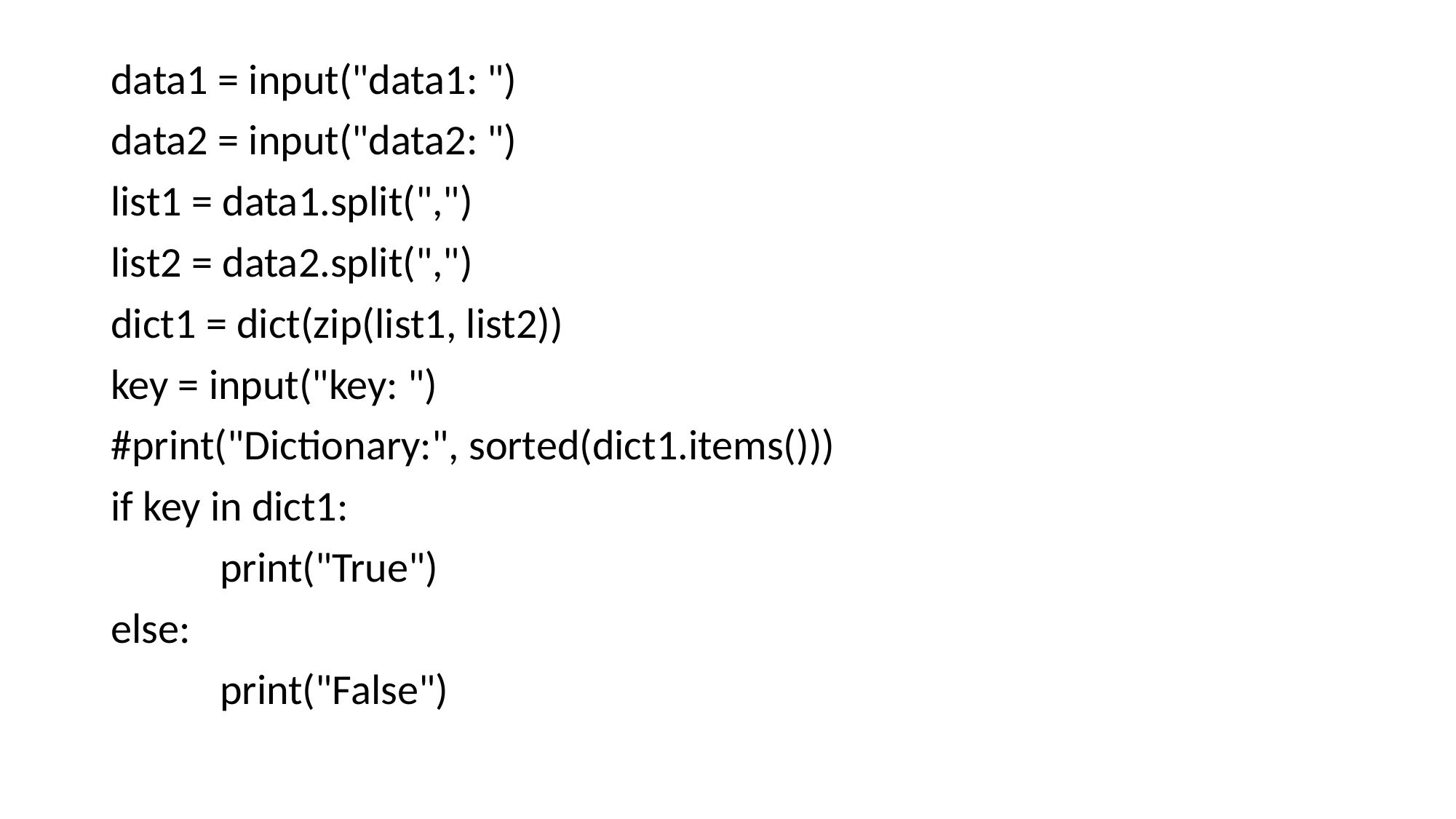

data1 = input("data1: ")
data2 = input("data2: ")
list1 = data1.split(",")
list2 = data2.split(",")
dict1 = dict(zip(list1, list2))
key = input("key: ")
#print("Dictionary:", sorted(dict1.items()))
if key in dict1:
	print("True")
else:
	print("False")